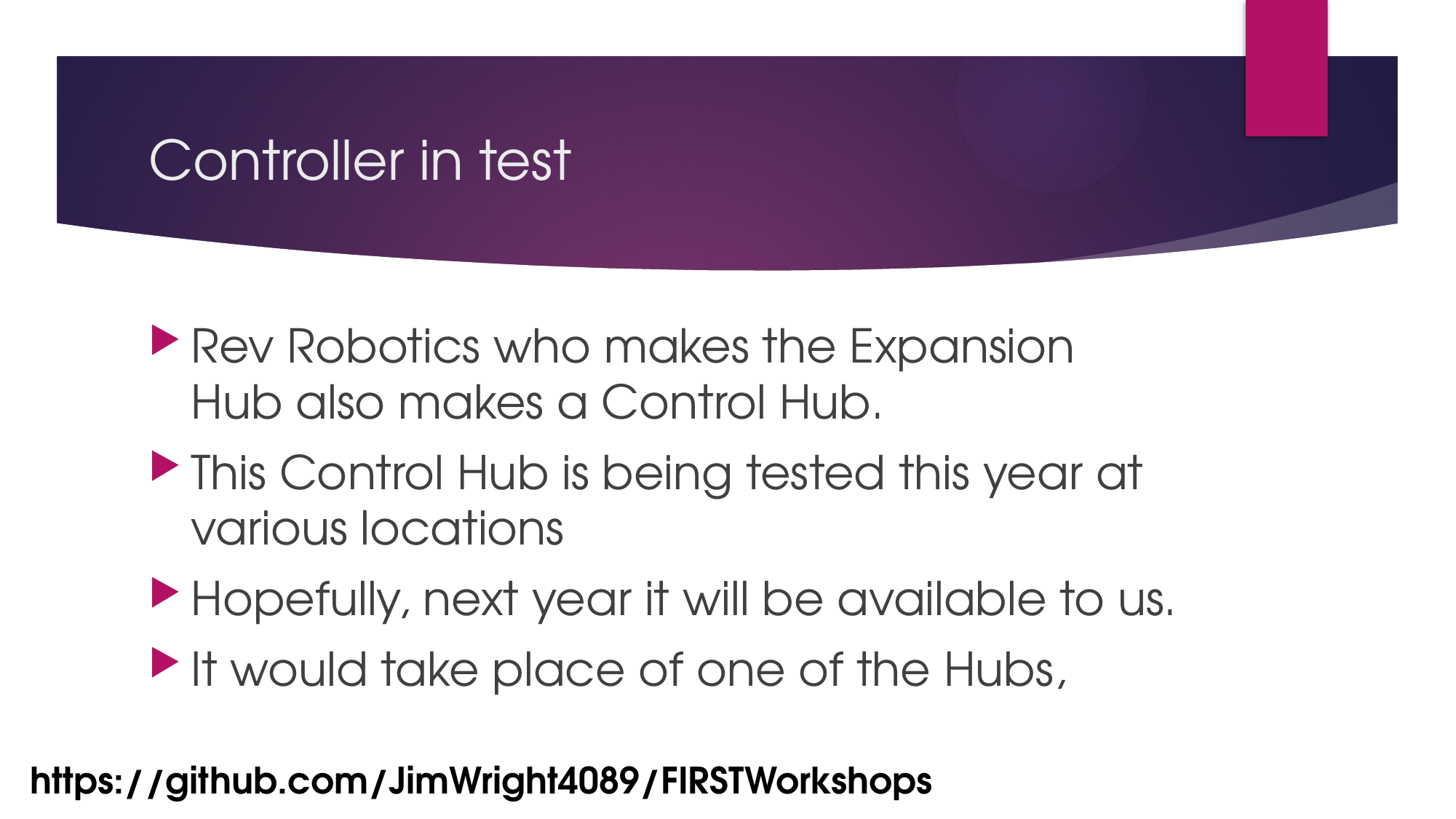

# Controller in test
Rev Robotics who makes the Expansion Hub also makes a Control Hub.
This Control Hub is being tested this year at various locations
Hopefully, next year it will be available to us.
It would take place of one of the Hubs,
https://github.com/JimWright4089/FIRSTWorkshops